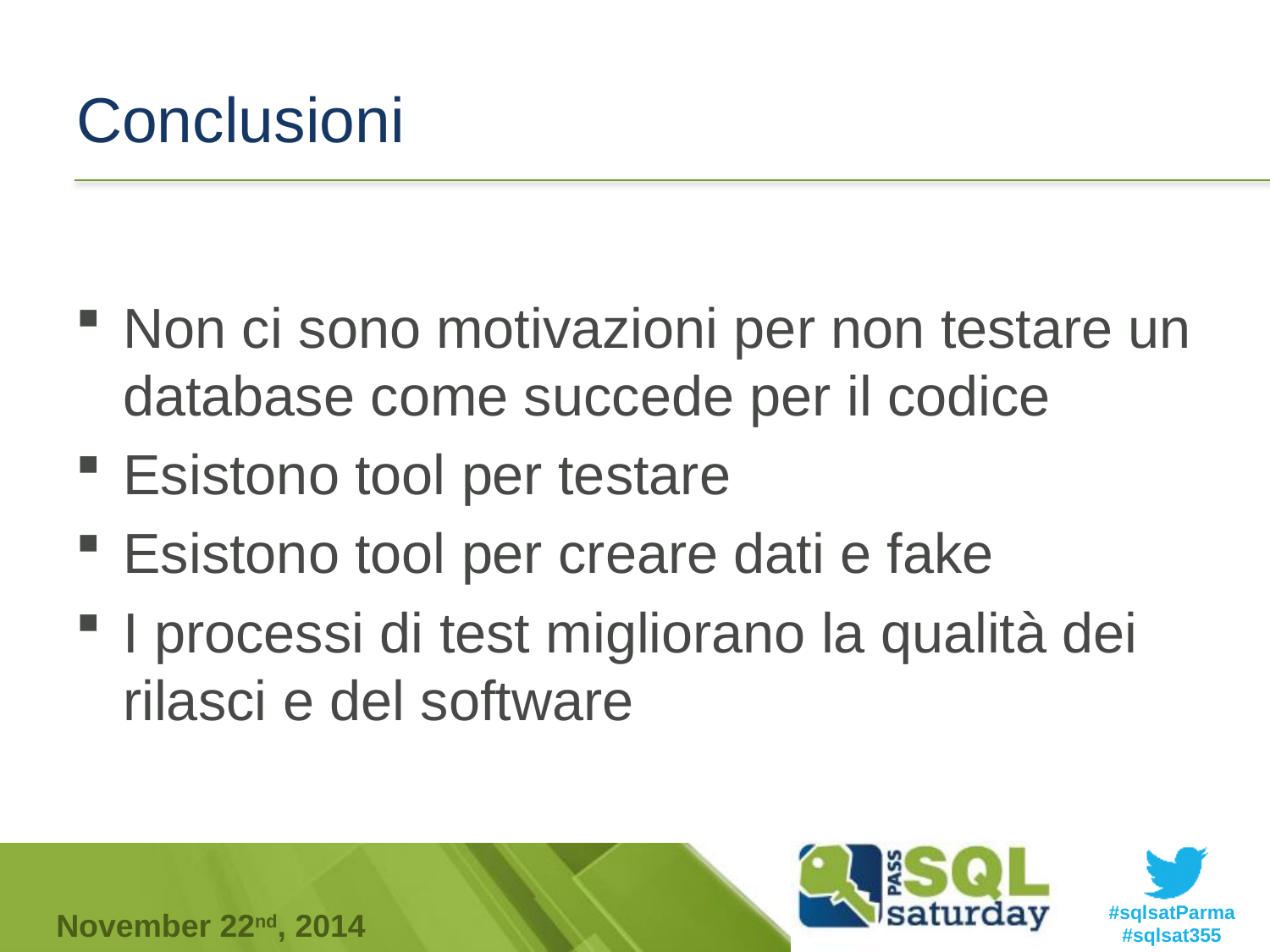

# Conclusioni

Non ci sono motivazioni per non testare un database come succede per il codice
Esistono tool per testare
Esistono tool per creare dati e fake
I processi di test migliorano la qualità dei rilasci e del software